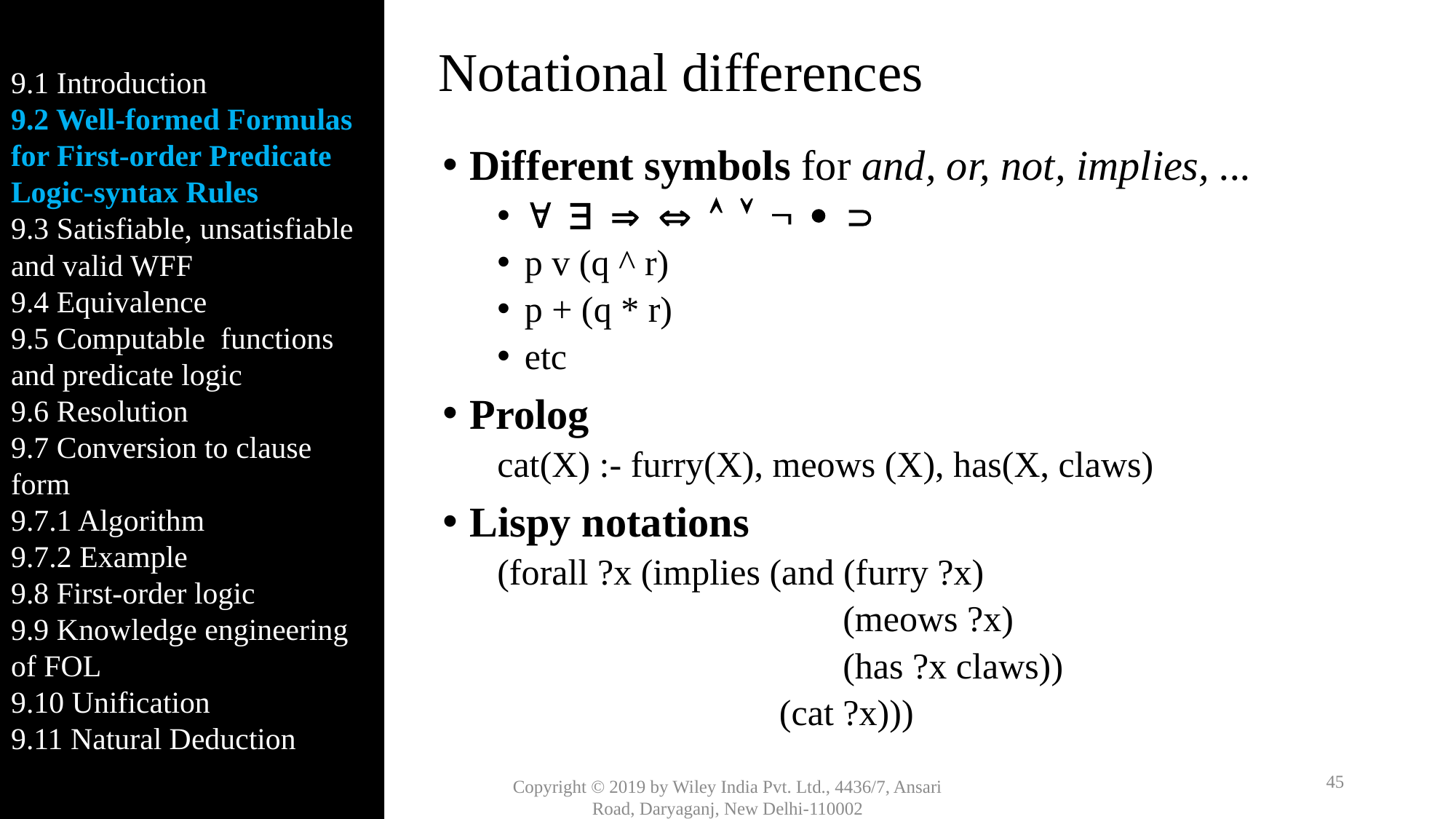

9.1 Introduction
9.2 Well-formed Formulas for First-order Predicate Logic-syntax Rules
9.3 Satisfiable, unsatisfiable and valid WFF
9.4 Equivalence
9.5 Computable  functions and predicate logic
9.6 Resolution
9.7 Conversion to clause form
9.7.1 Algorithm
9.7.2 Example
9.8 First-order logic
9.9 Knowledge engineering of FOL
9.10 Unification
9.11 Natural Deduction
# Notational differences
Different symbols for and, or, not, implies, ...
∀  ∃  ⇒  ⇔  ∧  ∨  ¬  •  ⊃
p v (q ^ r)
p + (q * r)
etc
Prolog
cat(X) :- furry(X), meows (X), has(X, claws)
Lispy notations
(forall ?x (implies (and (furry ?x)
                                      (meows ?x)
                                      (has ?x claws))
                               (cat ?x)))
45
Copyright © 2019 by Wiley India Pvt. Ltd., 4436/7, Ansari Road, Daryaganj, New Delhi-110002